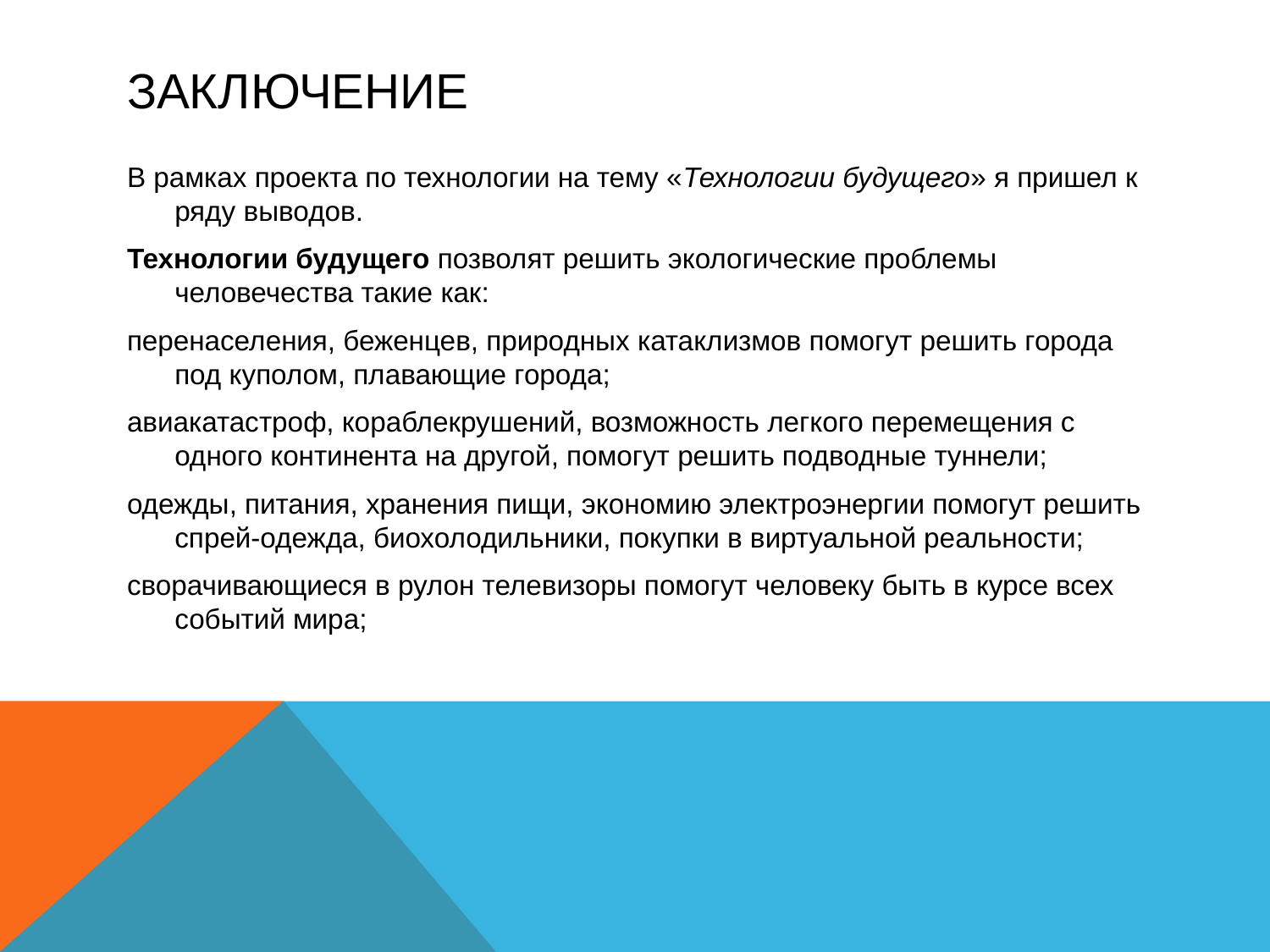

# Заключение
В рамках проекта по технологии на тему «Технологии будущего» я пришел к ряду выводов.
Технологии будущего позволят решить экологические проблемы человечества такие как:
перенаселения, беженцев, природных катаклизмов помогут решить города под куполом, плавающие города;
авиакатастроф, кораблекрушений, возможность легкого перемещения с одного континента на другой, помогут решить подводные туннели;
одежды, питания, хранения пищи, экономию электроэнергии помогут решить спрей-одежда, биохолодильники, покупки в виртуальной реальности;
сворачивающиеся в рулон телевизоры помогут человеку быть в курсе всех событий мира;